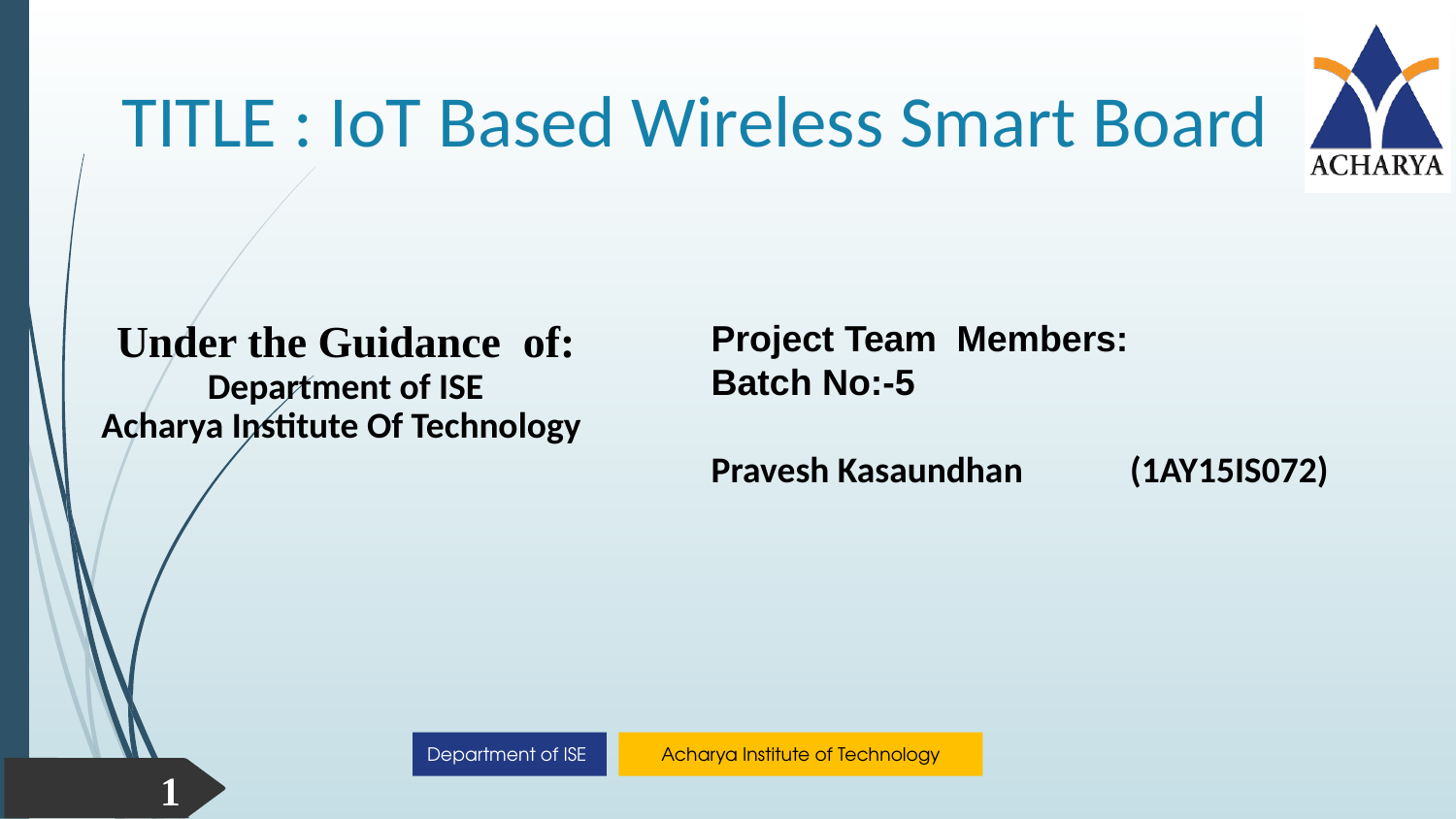

# TITLE : IoT Based Wireless Smart Board
Project Team  Members:
Batch No:-5

Pravesh Kasaundhan             (1AY15IS072)

Under the Guidance  of:
Department of ISE
Acharya Institute Of Technology
1